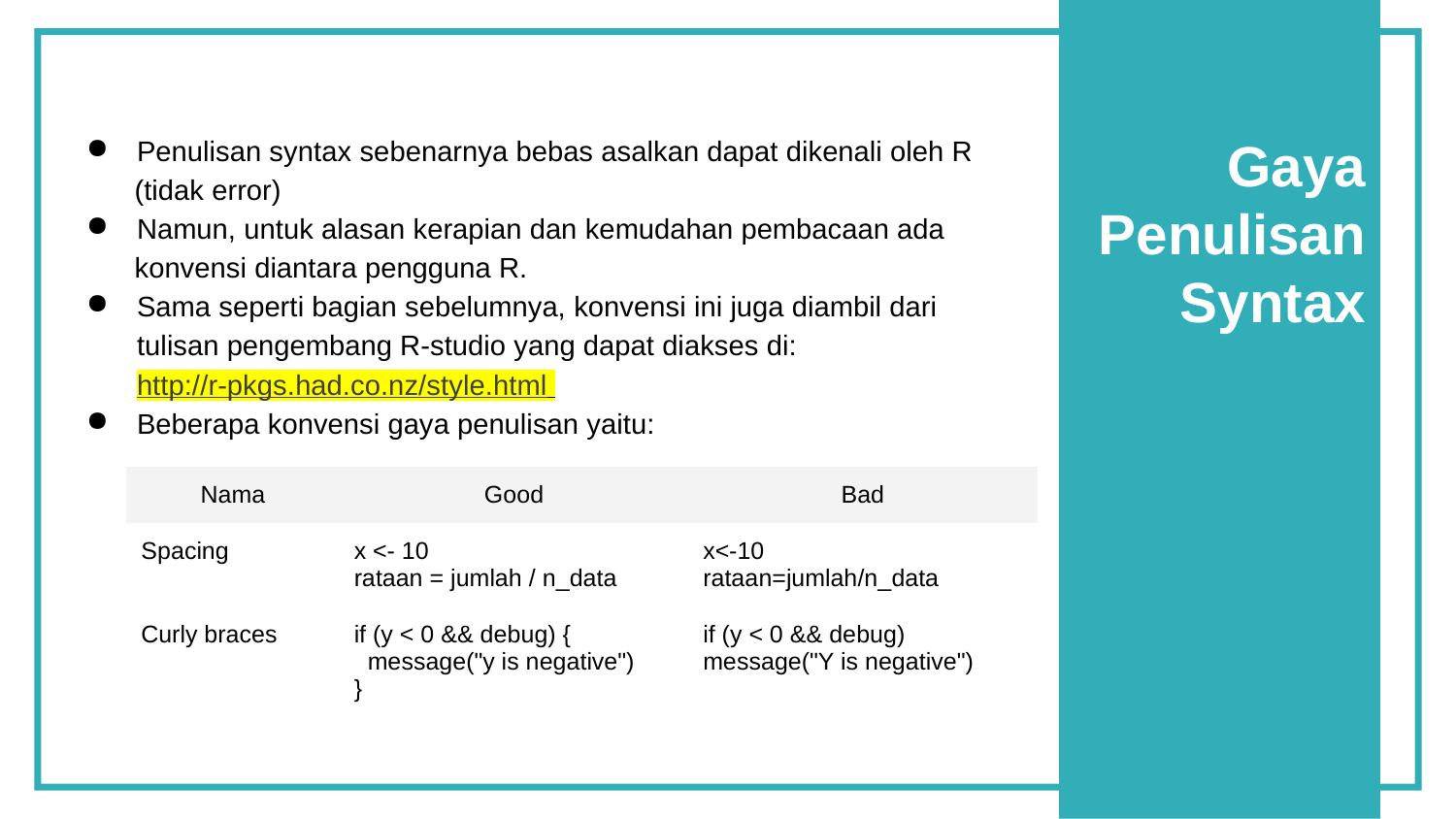

Penulisan syntax sebenarnya bebas asalkan dapat dikenali oleh R
      (tidak error)
Namun, untuk alasan kerapian dan kemudahan pembacaan ada
      konvensi diantara pengguna R.
Sama seperti bagian sebelumnya, konvensi ini juga diambil dari tulisan pengembang R-studio yang dapat diakses di: http://r-pkgs.had.co.nz/style.html
Beberapa konvensi gaya penulisan yaitu:
Gaya Penulisan Syntax
| Nama | Good | Bad |
| --- | --- | --- |
| Spacing | x <- 10 rataan = jumlah / n\_data | x<-10 rataan=jumlah/n\_data |
| Curly braces | if (y < 0 && debug) { message("y is negative") } | if (y < 0 && debug) message("Y is negative") |